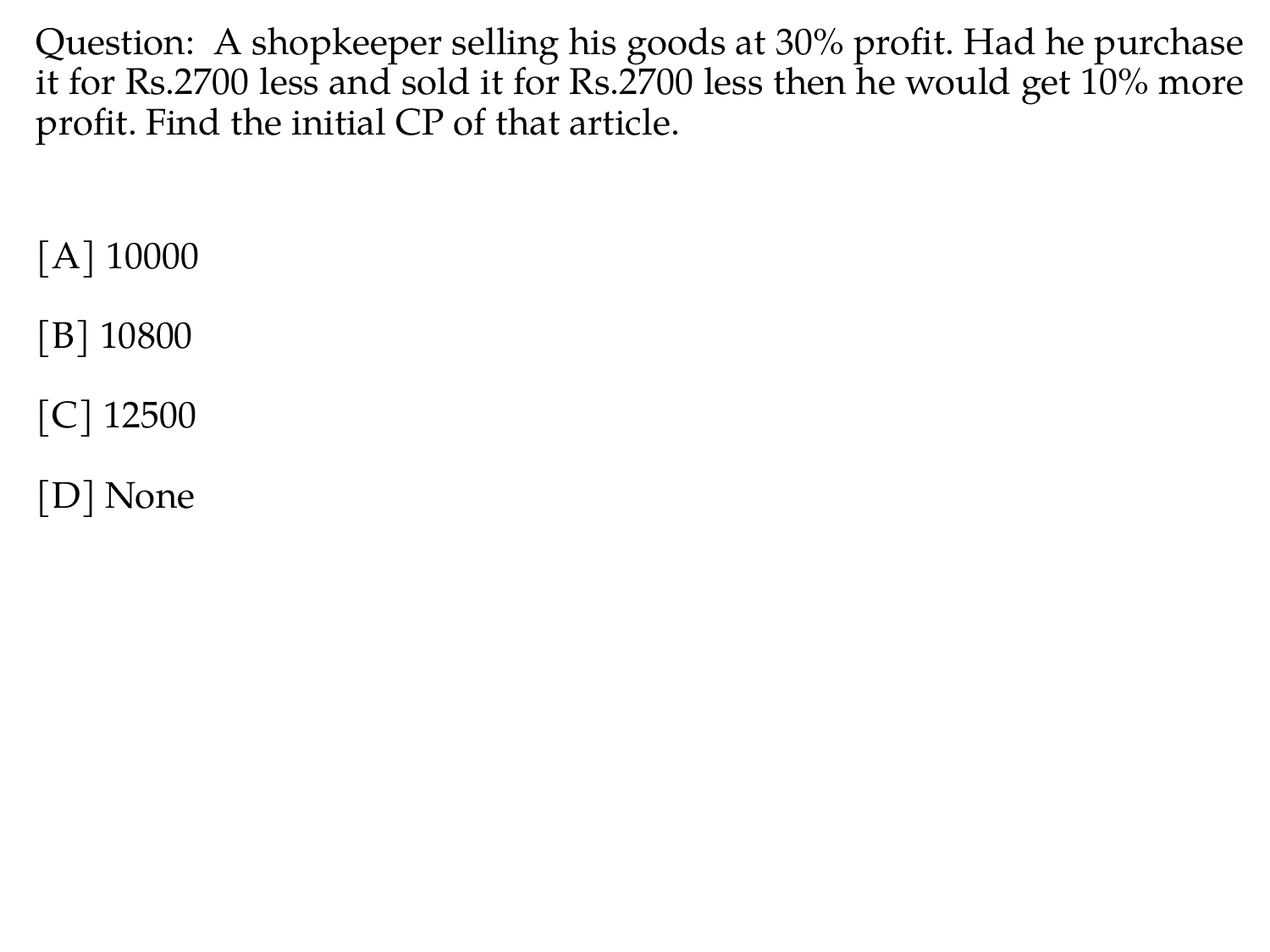

Question:  A shopkeeper selling his goods at 30% profit. Had he purchase it for Rs.2700 less and sold it for Rs.2700 less then he would get 10% more profit. Find the initial CP of that article.

[A] 10000
[B] 10800
[C] 12500
[D] None